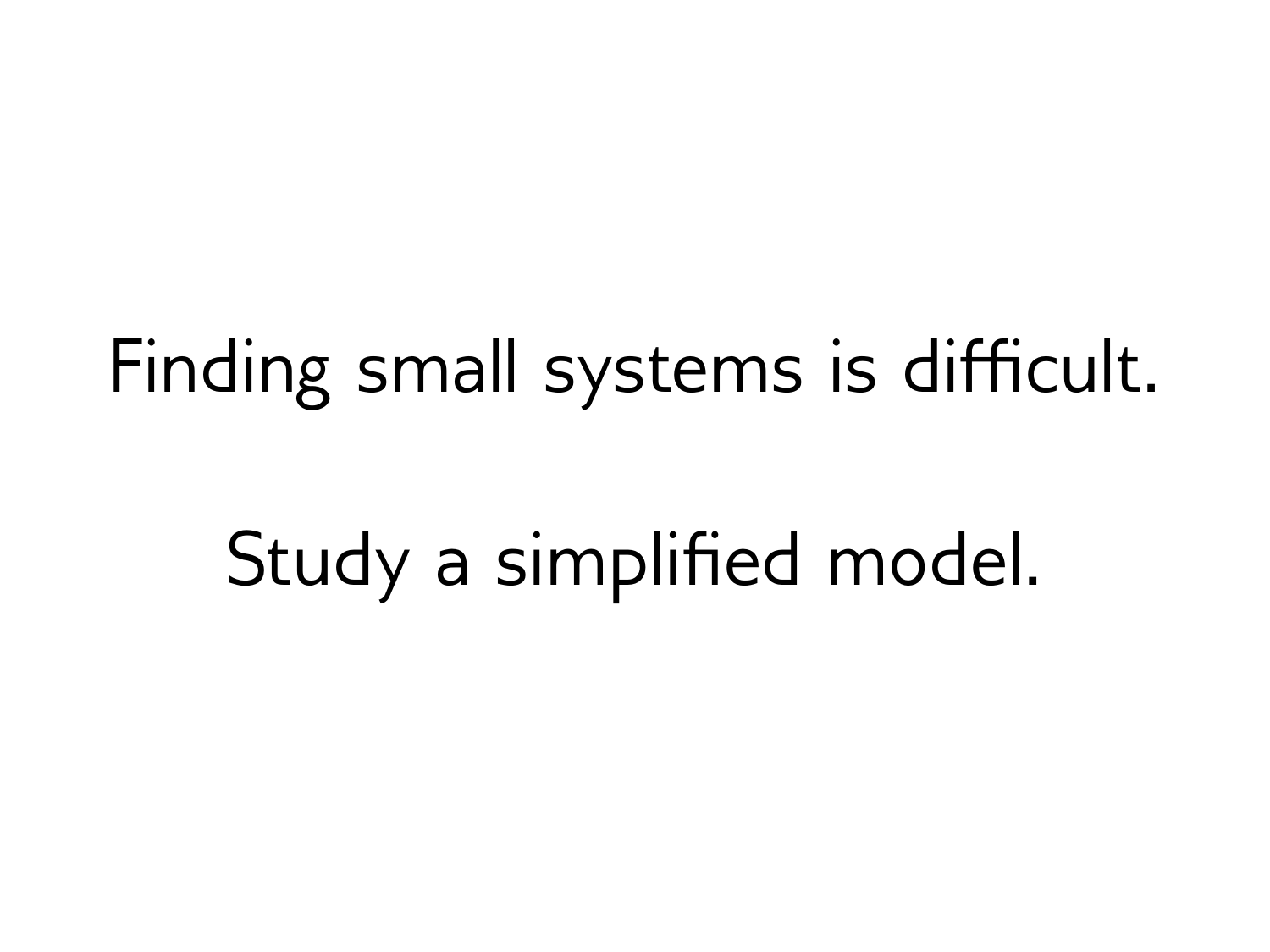

Finding small systems is difficult.
Study a simplified model.